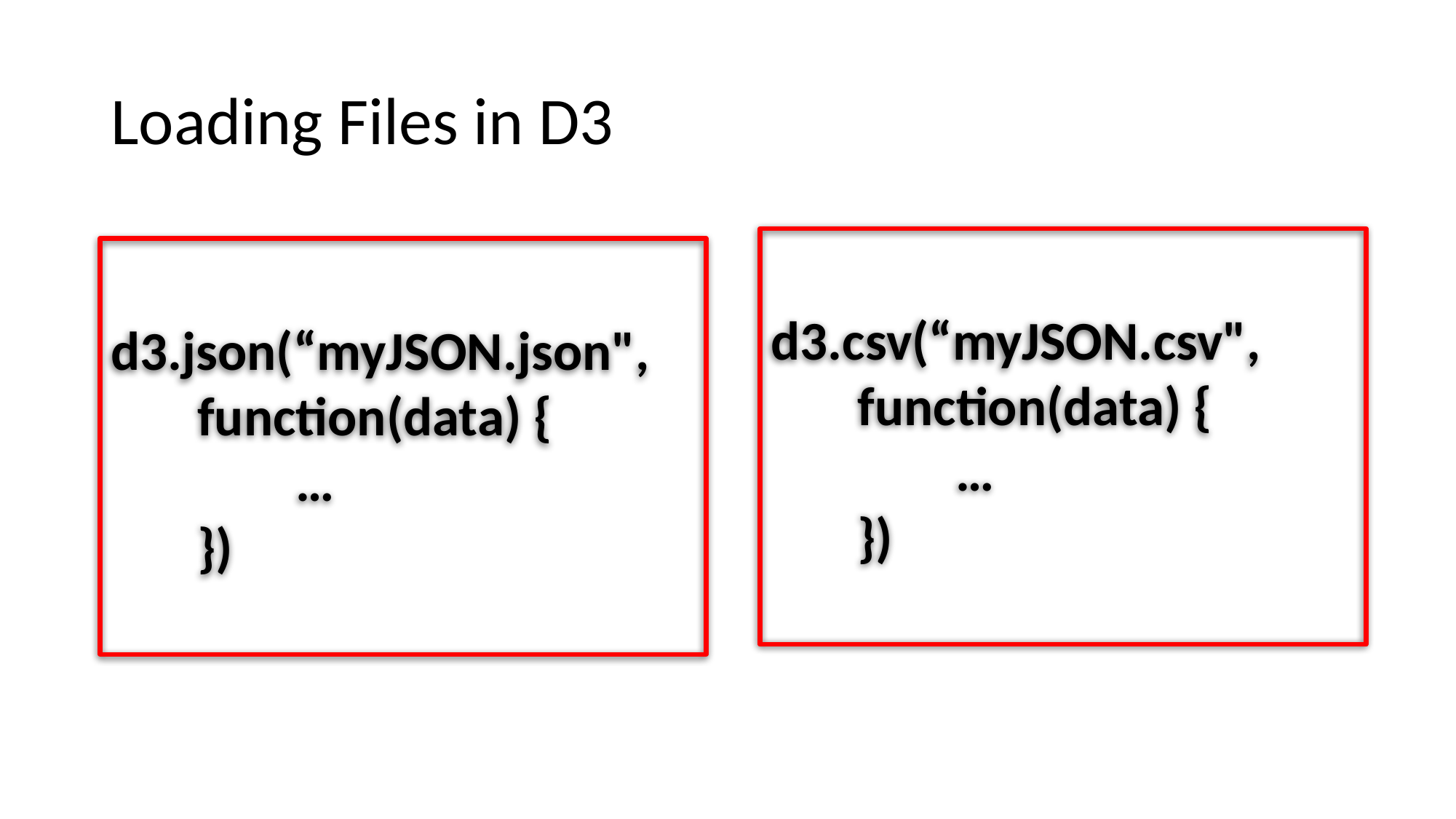

# Loading Files in D3

d3.csv(“myJSON.csv",
       function(data) {
               …
       })
d3.json(“myJSON.json",
       function(data) {
               …
       })